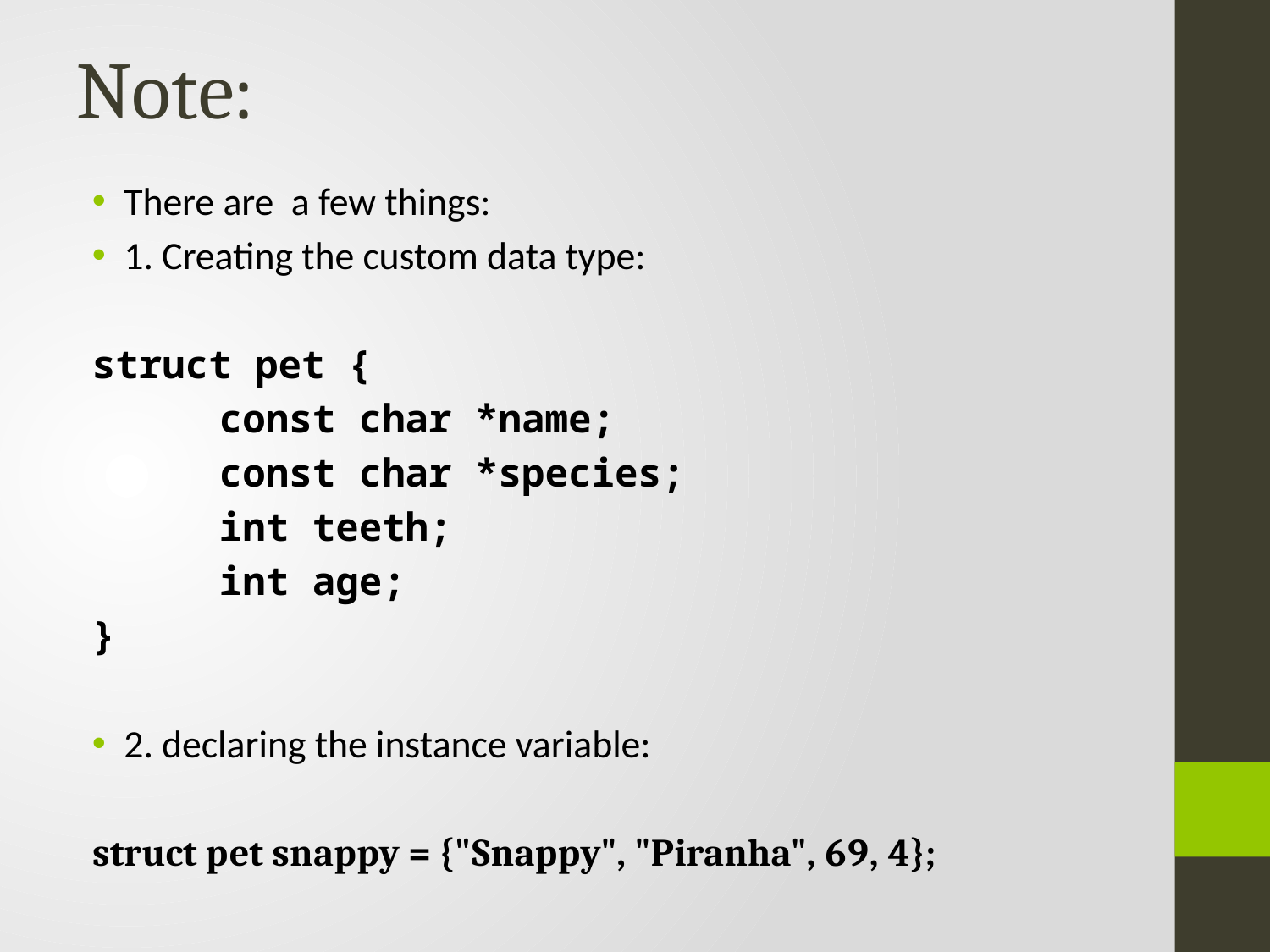

# Note:
There are  a few things:
1. Creating the custom data type:

struct pet {
	const char *name;
	const char *species;
	int teeth;
	int age;
}

2. declaring the instance variable:

struct pet snappy = {"Snappy", "Piranha", 69, 4};